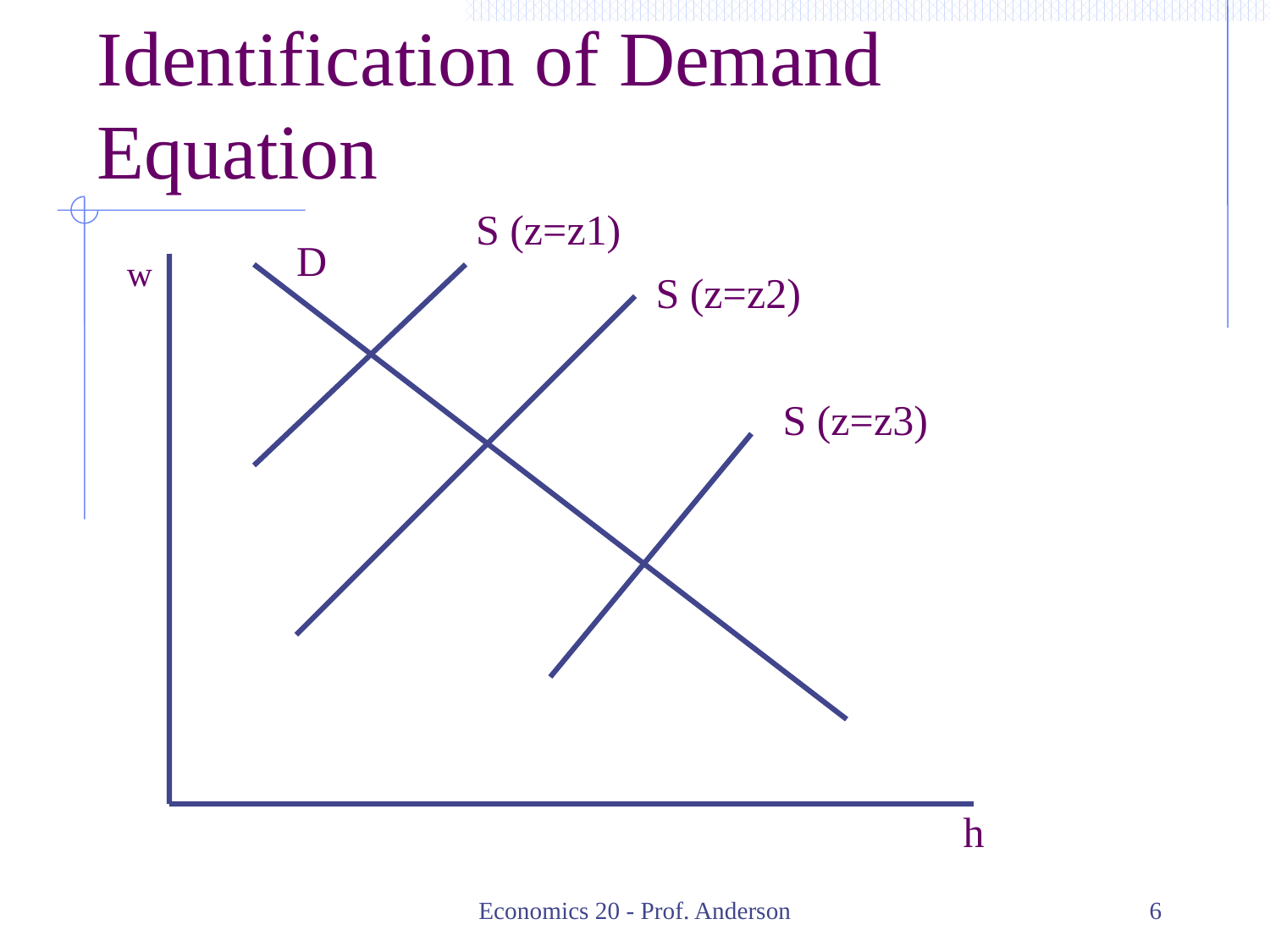

# Identification of Demand Equation
S (z=z1)
D
w

S (z=z2)

S (z=z3)

h

Economics 20 - Prof. Anderson
6